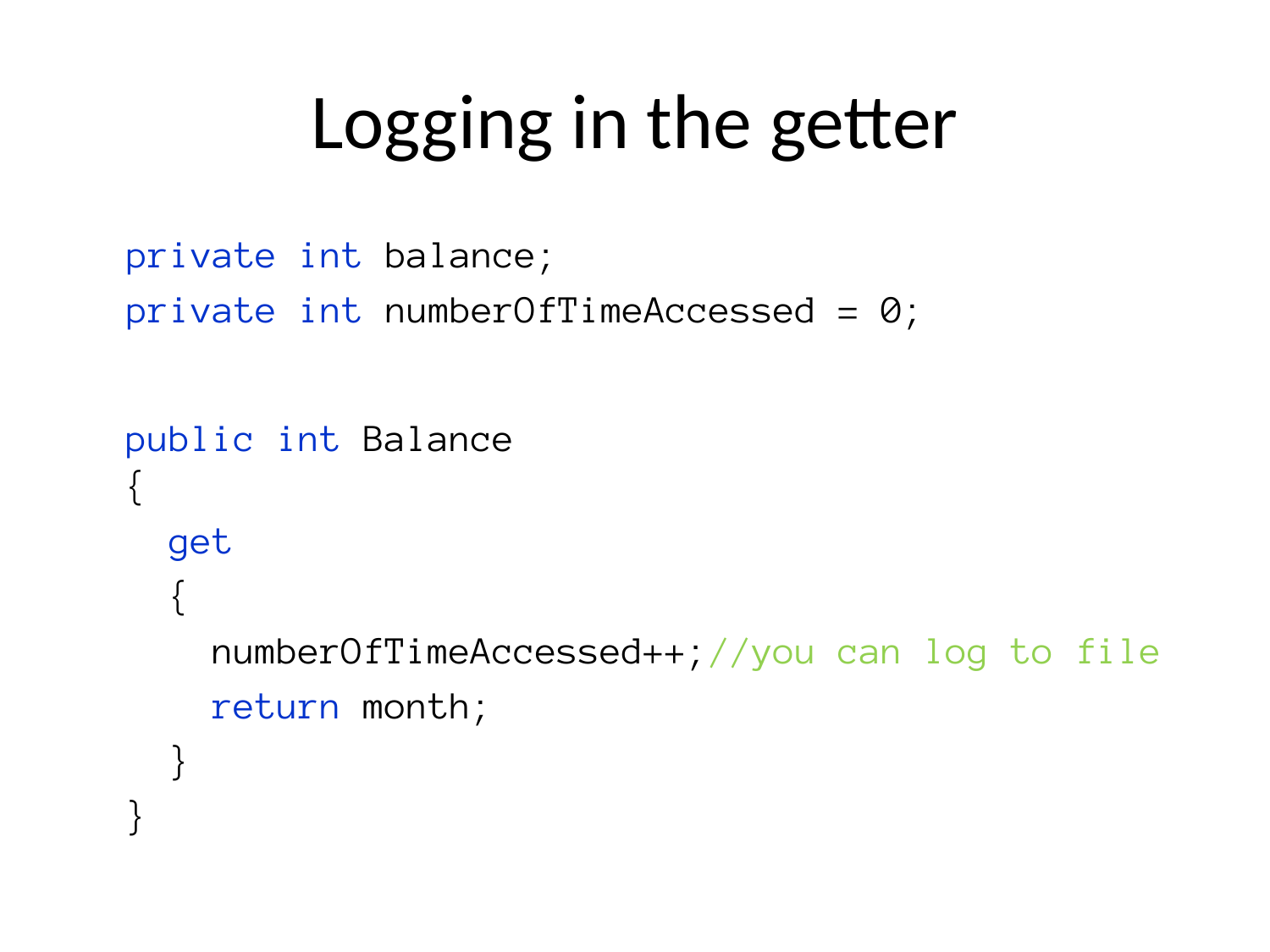

# Logging in the getter
private int balance;
private int numberOfTimeAccessed = 0;

public int Balance
{
  get
  {
    numberOfTimeAccessed++;//you can log to file
    return month;
  }
}